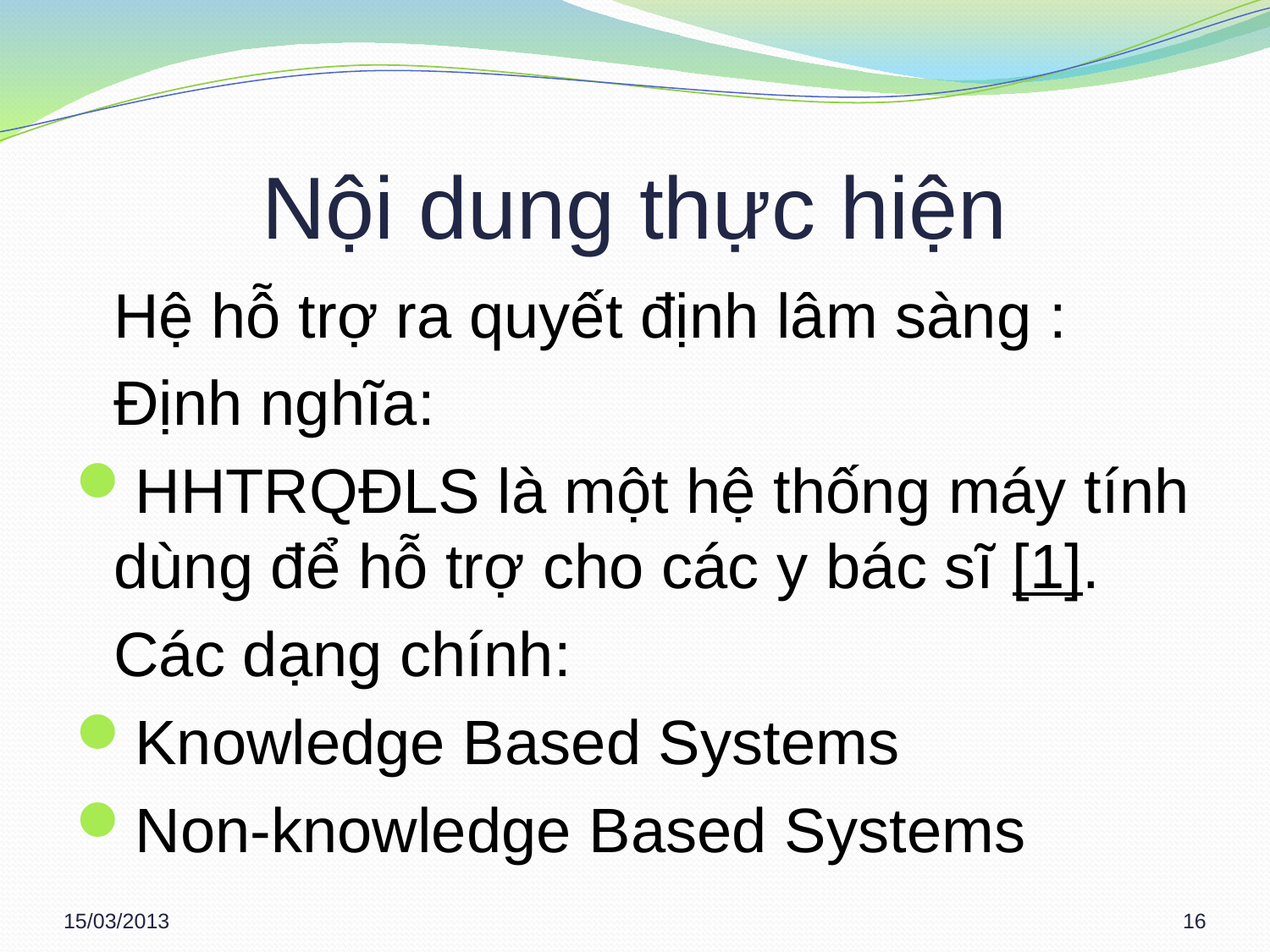

# Nội dung thực hiện
 	Hệ hỗ trợ ra quyết định lâm sàng :
	Định nghĩa:
HHTRQĐLS là một hệ thống máy tính dùng để hỗ trợ cho các y bác sĩ [1].
	Các dạng chính:
Knowledge Based Systems
Non-knowledge Based Systems
15/03/2013
16